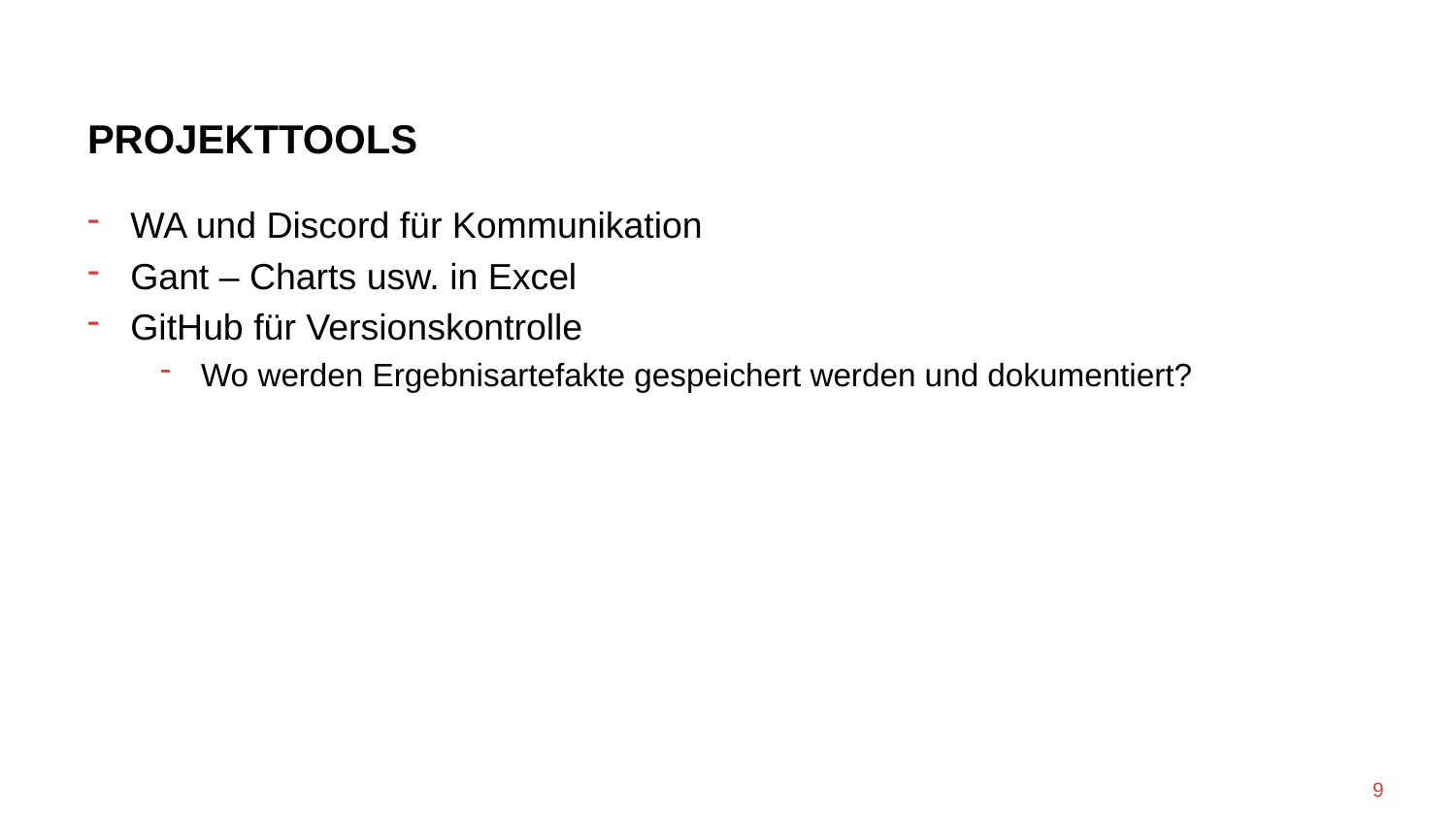

# Projekttools
WA und Discord für Kommunikation
Gant – Charts usw. in Excel
GitHub für Versionskontrolle
Wo werden Ergebnisartefakte gespeichert werden und dokumentiert?

9